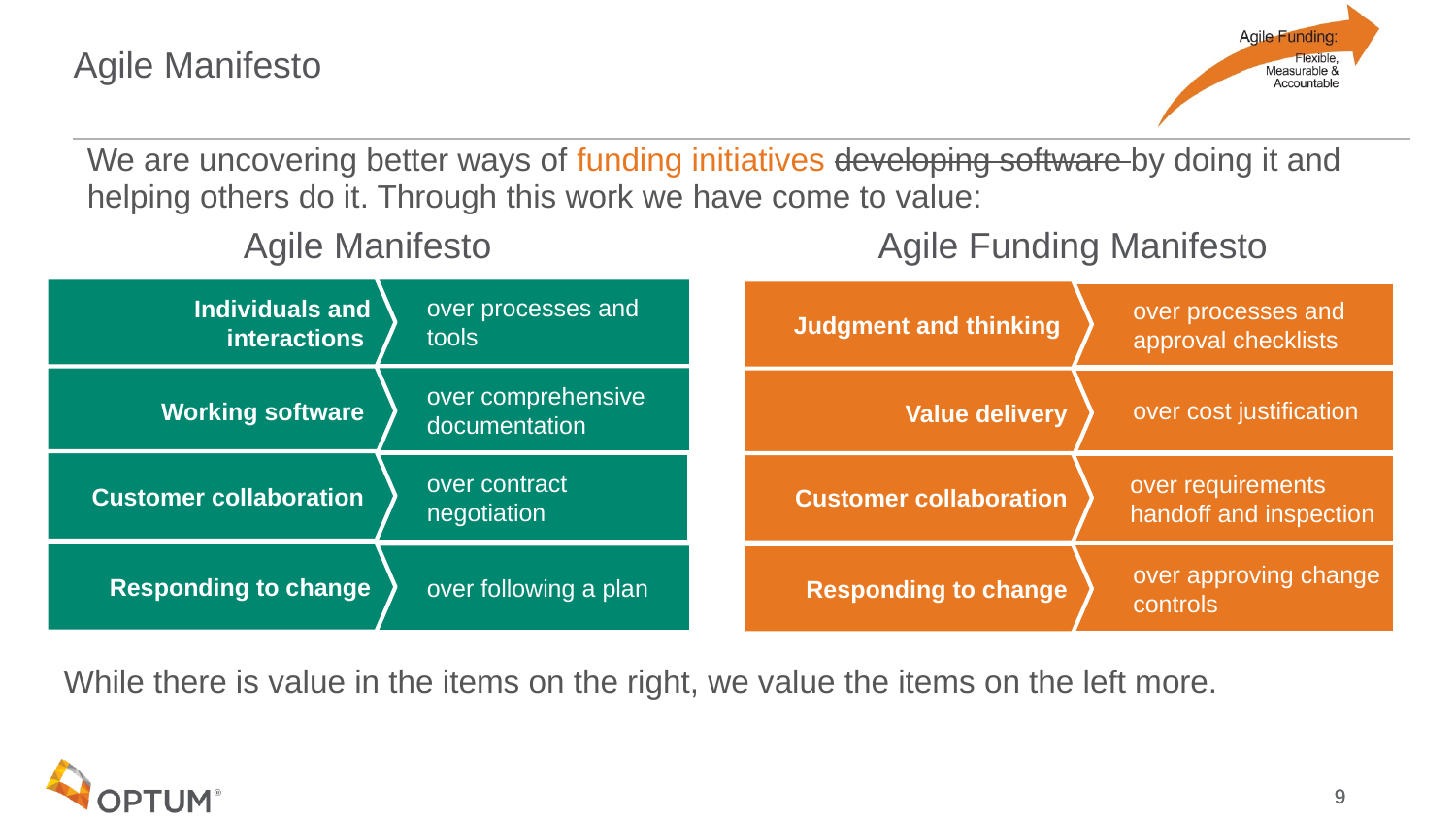

# Agile Manifesto
We are uncovering better ways of funding initiatives developing software by doing it and helping others do it. Through this work we have come to value:
Agile Manifesto
Agile Funding Manifesto
Individuals and interactions
over processes and tools
Judgment and thinking
over processes and  approval checklists
Working software
over comprehensive documentation
Value delivery
over cost justification
Customer collaboration
over contract negotiation
Customer collaboration
over requirements handoff and inspection
Responding to change
over approving change controls
Responding to change
over following a plan
While there is value in the items on the right, we value the items on the left more.
9
9